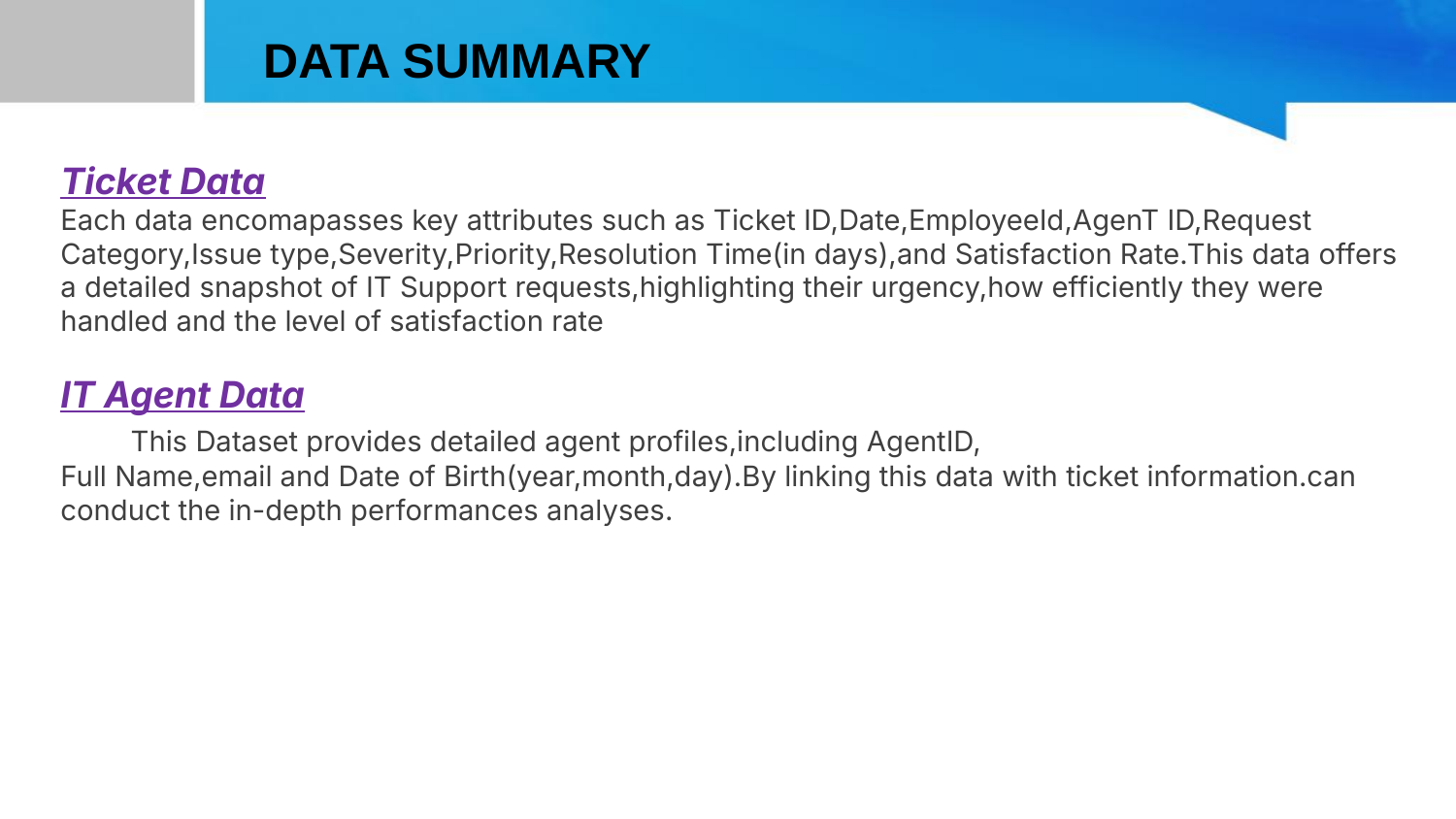

DATA SUMMARY
Ticket Data
Each data encomapasses key attributes such as Ticket ID,Date,EmployeeId,AgenT ID,Request Category,Issue type,Severity,Priority,Resolution Time(in days),and Satisfaction Rate.This data offers
a detailed snapshot of IT Support requests,highlighting their urgency,how efficiently they were handled and the level of satisfaction rate

IT Agent Data
        This Dataset provides detailed agent profiles,including AgentID,
Full Name,email and Date of Birth(year,month,day).By linking this data with ticket information.can conduct the in-depth performances analyses.